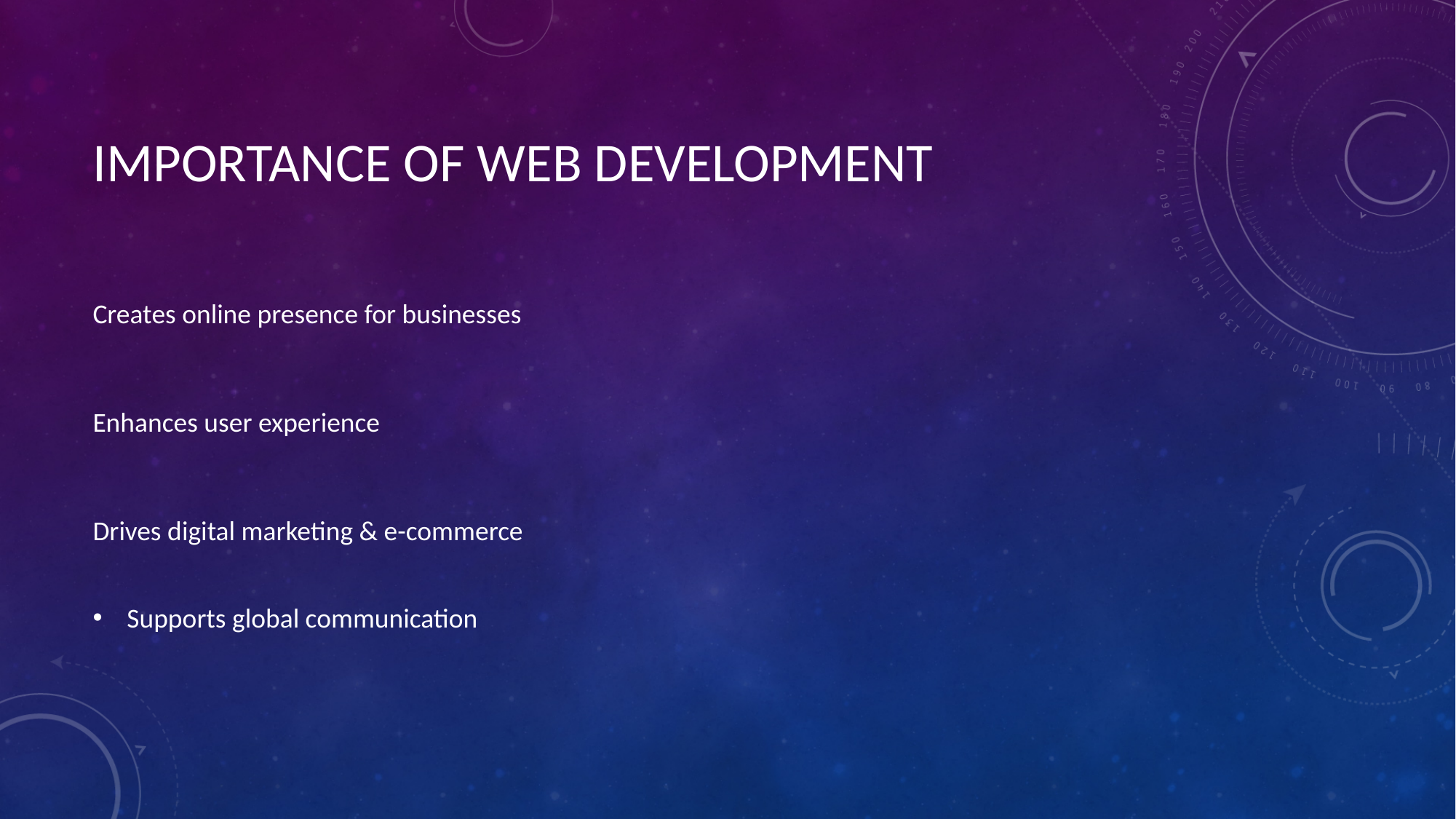

# Importance of web development
Creates online presence for businesses

Enhances user experience

Drives digital marketing & e-commerce

Supports global communication